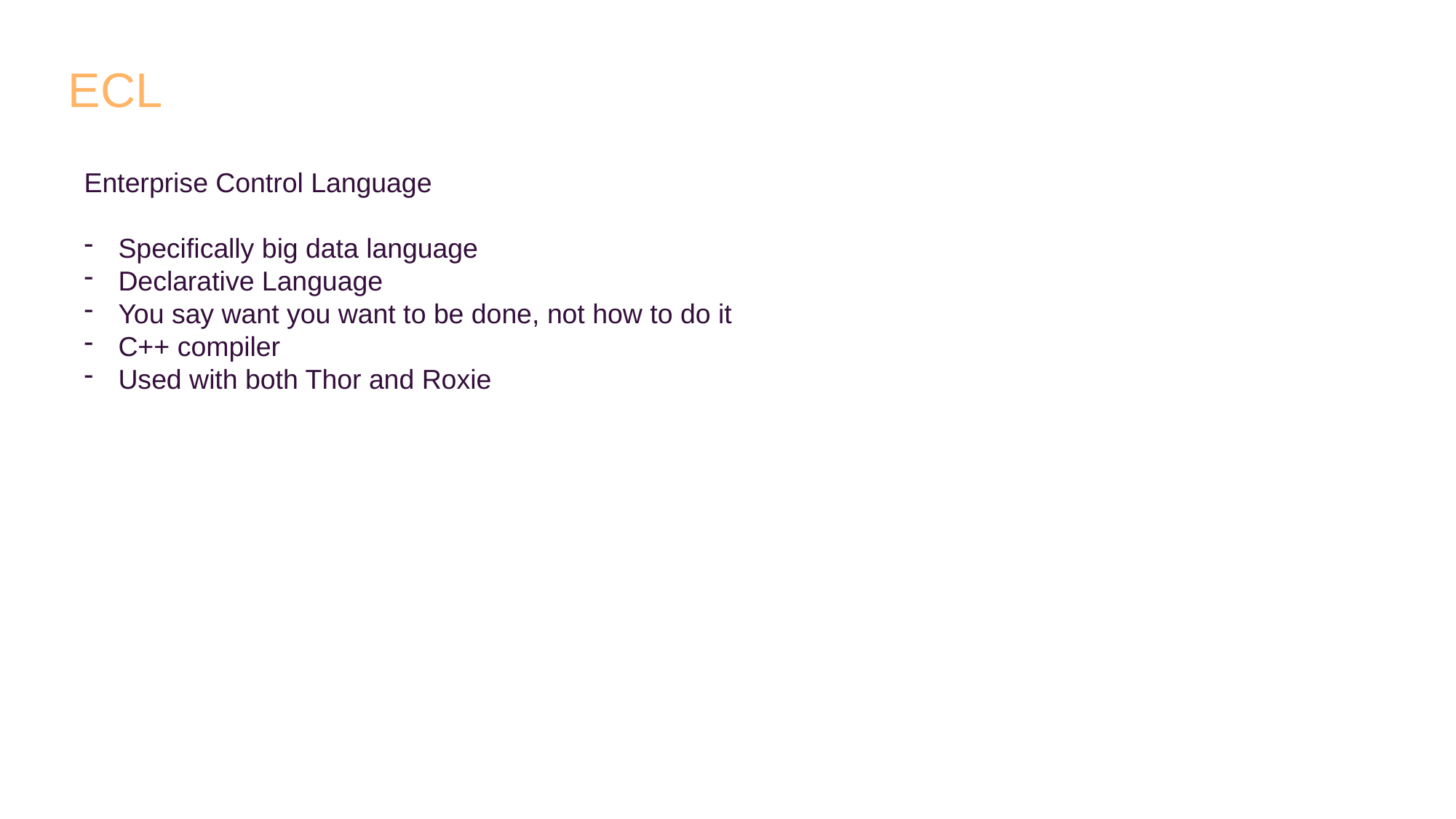

ECL
Enterprise Control Language

Specifically big data language
Declarative Language
You say want you want to be done, not how to do it
C++ compiler
Used with both Thor and Roxie